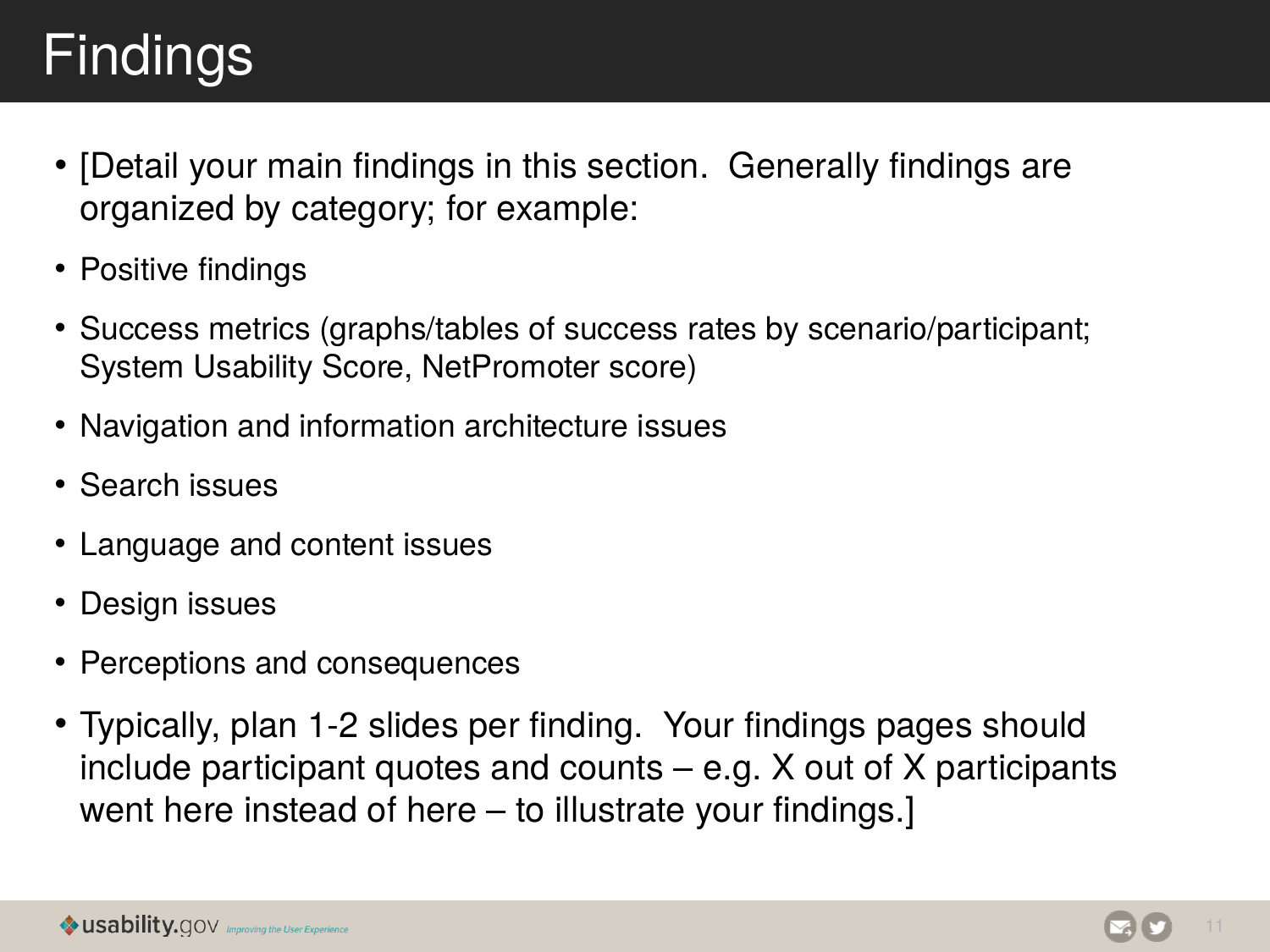

# Findings
[Detail your main findings in this section.  Generally findings are organized by category; for example:
Positive findings
Success metrics (graphs/tables of success rates by scenario/participant; System Usability Score, NetPromoter score)
Navigation and information architecture issues
Search issues
Language and content issues
Design issues
Perceptions and consequences
Typically, plan 1-2 slides per finding.  Your findings pages should include participant quotes and counts – e.g. X out of X participants went here instead of here – to illustrate your findings.]
11